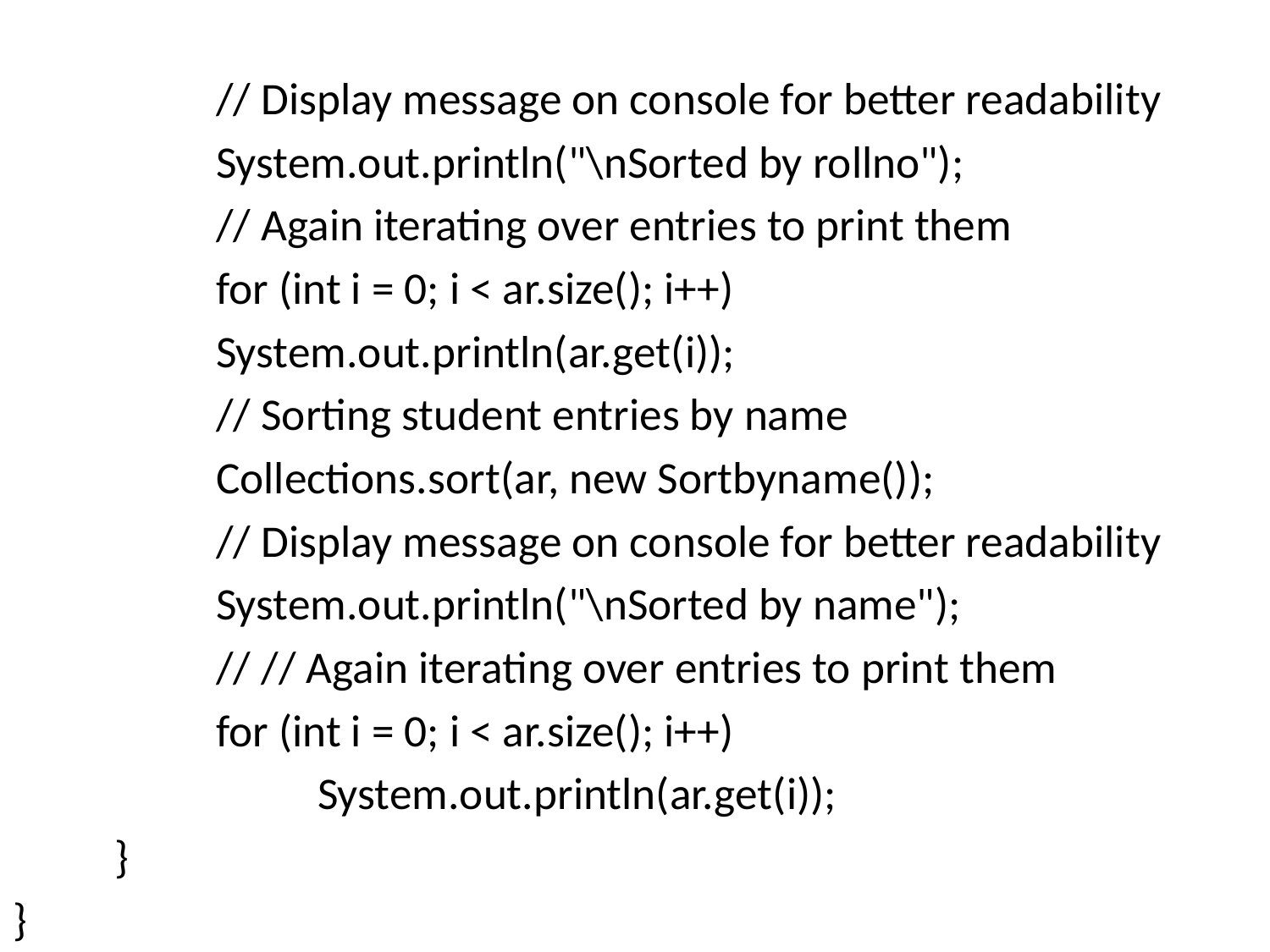

// Display message on console for better readability
		System.out.println("\nSorted by rollno");
		// Again iterating over entries to print them
		for (int i = 0; i < ar.size(); i++)
		System.out.println(ar.get(i));
		// Sorting student entries by name
		Collections.sort(ar, new Sortbyname());
		// Display message on console for better readability
		System.out.println("\nSorted by name");
		// // Again iterating over entries to print them
		for (int i = 0; i < ar.size(); i++)
			System.out.println(ar.get(i));
	}
}